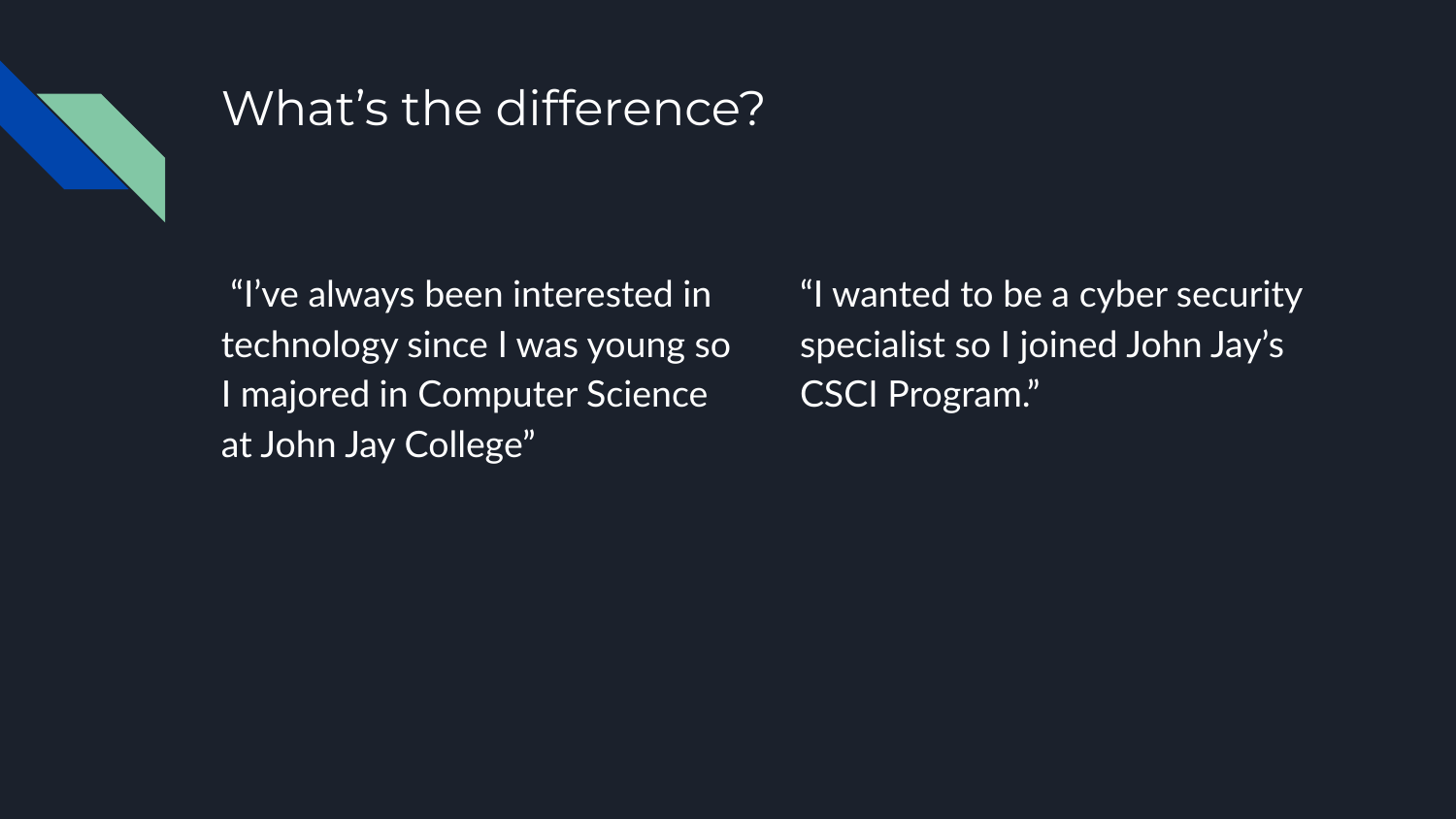

# What’s the difference?
 “I’ve always been interested in technology since I was young so I majored in Computer Science at John Jay College”
“I wanted to be a cyber security specialist so I joined John Jay’s CSCI Program.”